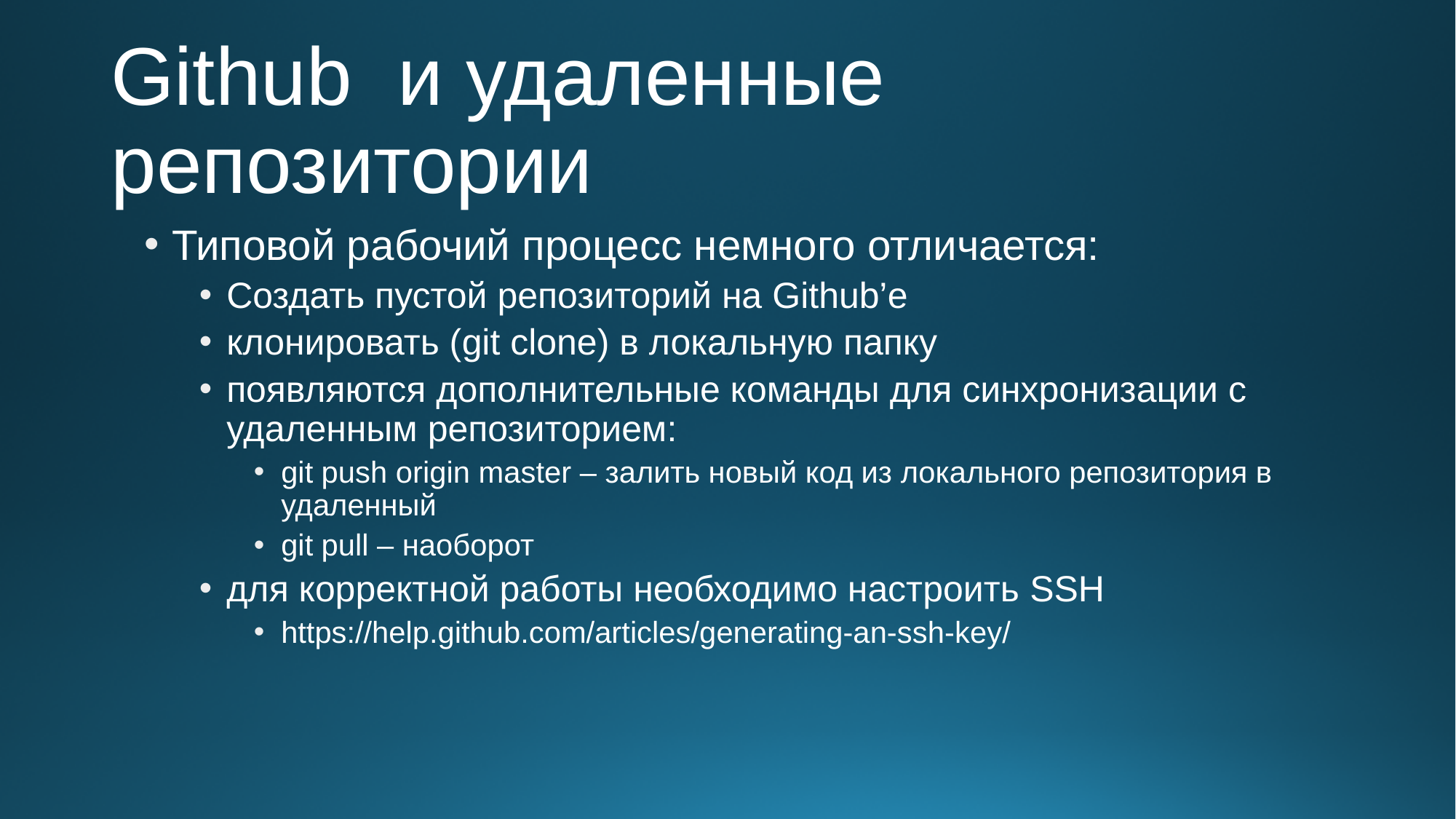

# Github  и удаленные репозитории
Типовой рабочий процесс немного отличается:
Создать пустой репозиторий на Github’е
клонировать (git clone) в локальную папку
появляются дополнительные команды для синхронизации с удаленным репозиторием:
git push origin master – залить новый код из локального репозитория в удаленный
git pull – наоборот
для корректной работы необходимо настроить SSH
https://help.github.com/articles/generating-an-ssh-key/